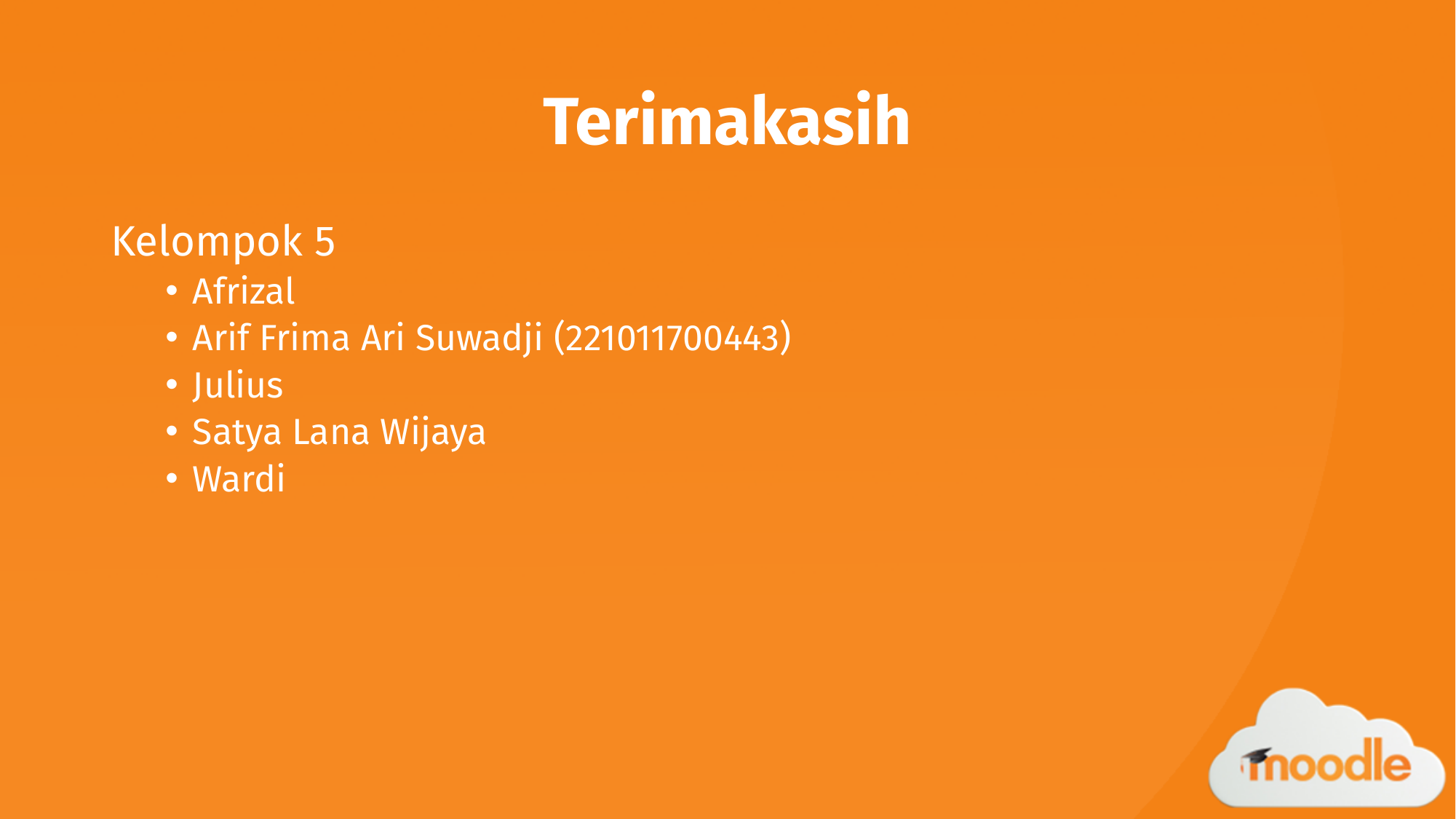

# Terimakasih
Kelompok 5
Afrizal
Arif Frima Ari Suwadji (221011700443)
Julius
Satya Lana Wijaya
Wardi